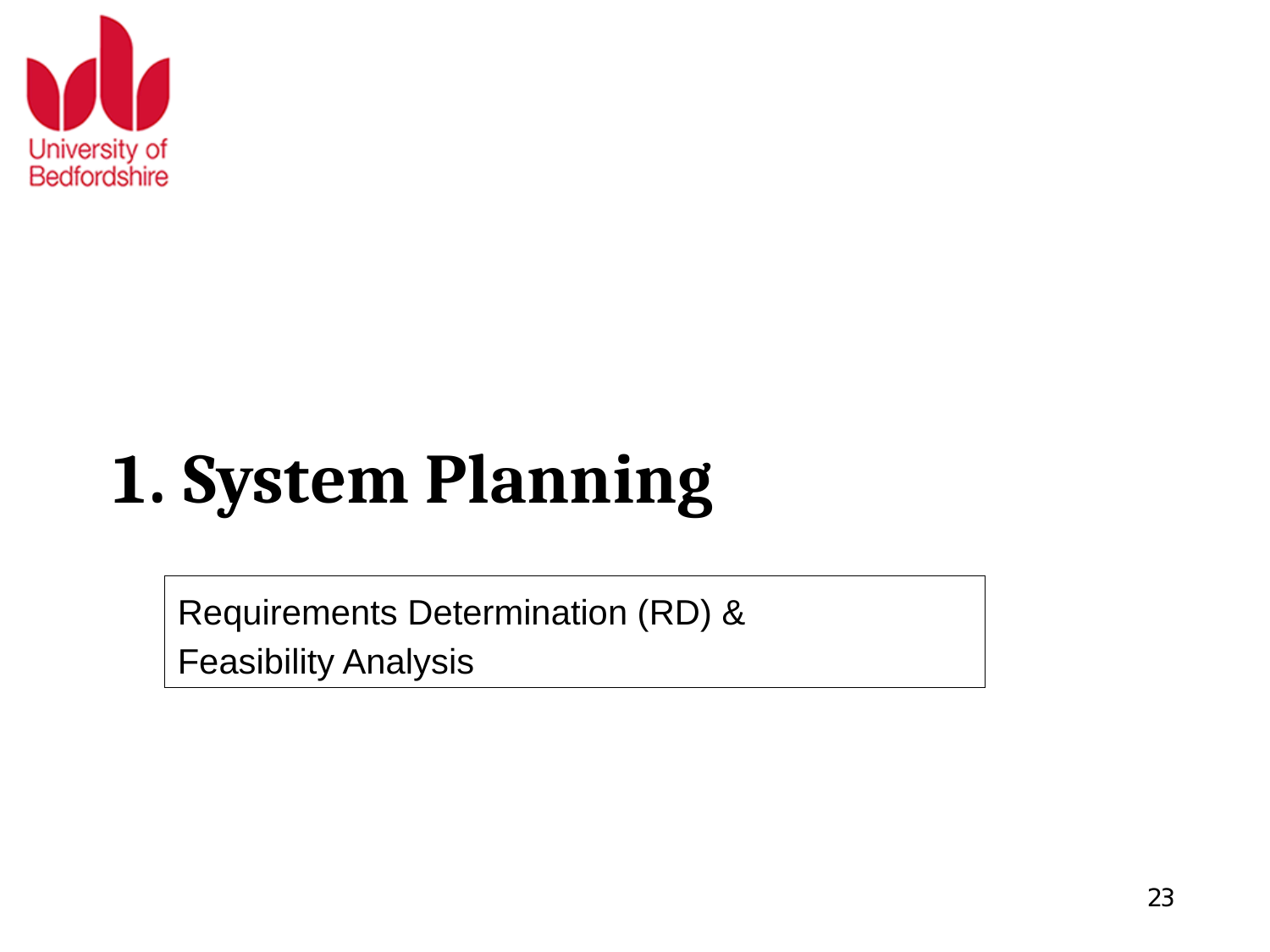

# 1. System Planning
Requirements Determination (RD) &
Feasibility Analysis